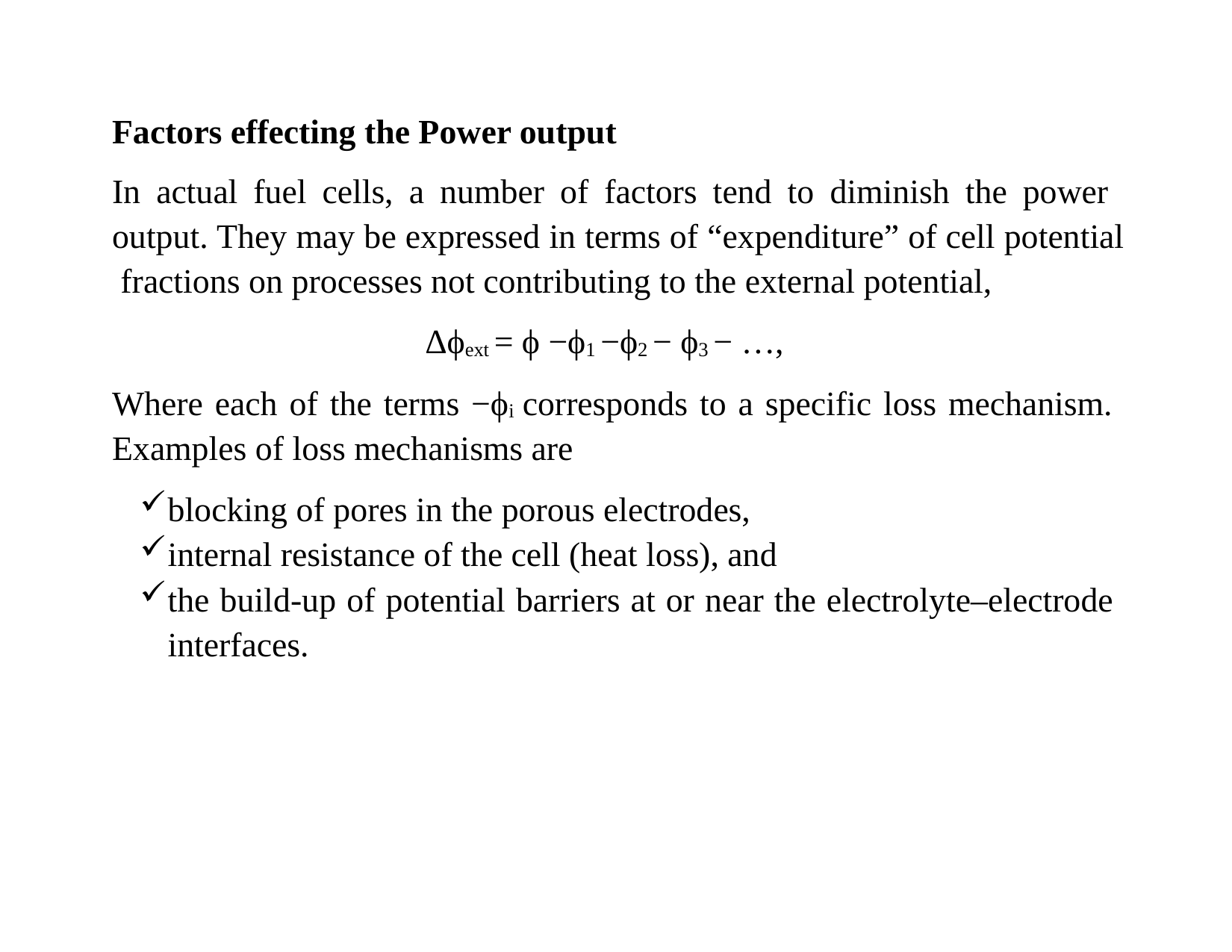

Factors effecting the Power output
In actual fuel cells, a number of factors tend to diminish the power  output. They may be expressed in terms of “expenditure” of cell potential  fractions on processes not contributing to the external potential,
Δϕext = ϕ −ϕ1 −ϕ2 − ϕ3 − …,
Where each of the terms −ϕi corresponds to a specific loss mechanism.  Examples of loss mechanisms are
blocking of pores in the porous electrodes,
internal resistance of the cell (heat loss), and
the build-up of potential barriers at or near the electrolyte–electrode  interfaces.